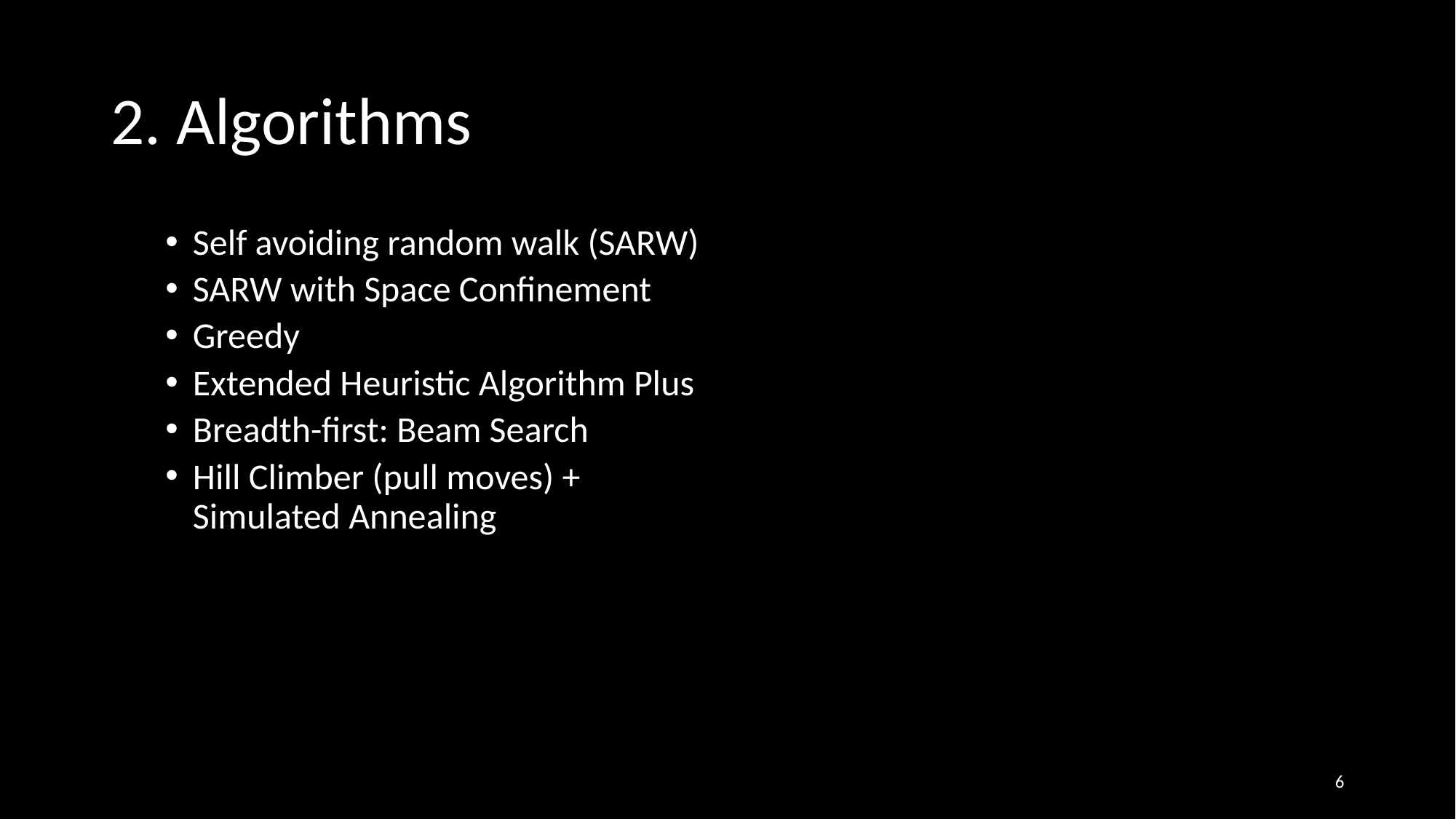

# 2. Algorithms
Self avoiding random walk (SARW)
SARW with Space Confinement
Greedy
Extended Heuristic Algorithm Plus
Breadth-first: Beam Search
Hill Climber (pull moves) + Simulated Annealing

6